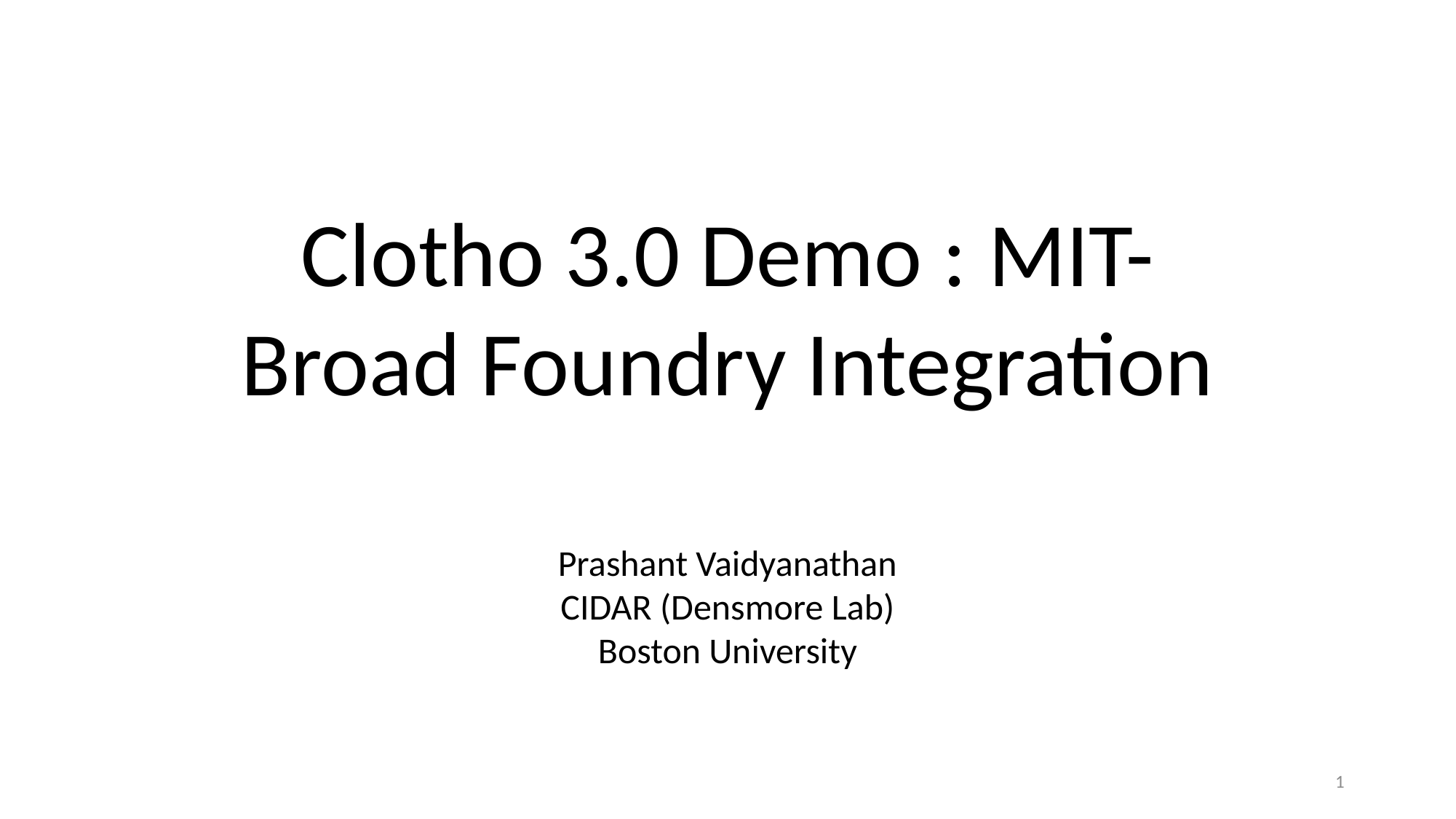

Clotho 3.0 Demo : MIT-Broad Foundry Integration
Prashant Vaidyanathan
CIDAR (Densmore Lab)
Boston University
1